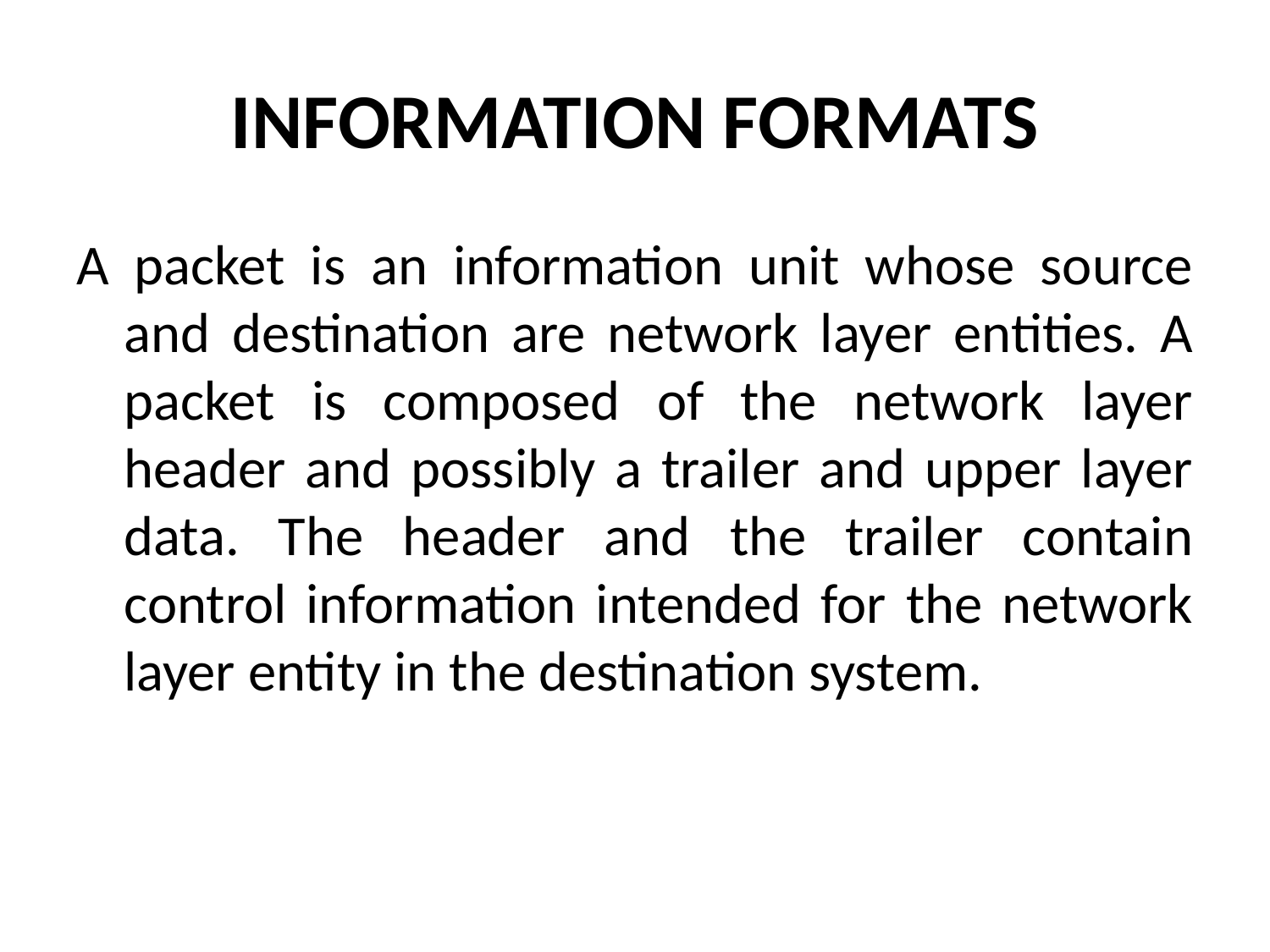

# INFORMATION FORMATS
A packet is an information unit whose source and destination are network layer entities. A packet is composed of the network layer header and possibly a trailer and upper layer data. The header and the trailer contain control information intended for the network layer entity in the destination system.